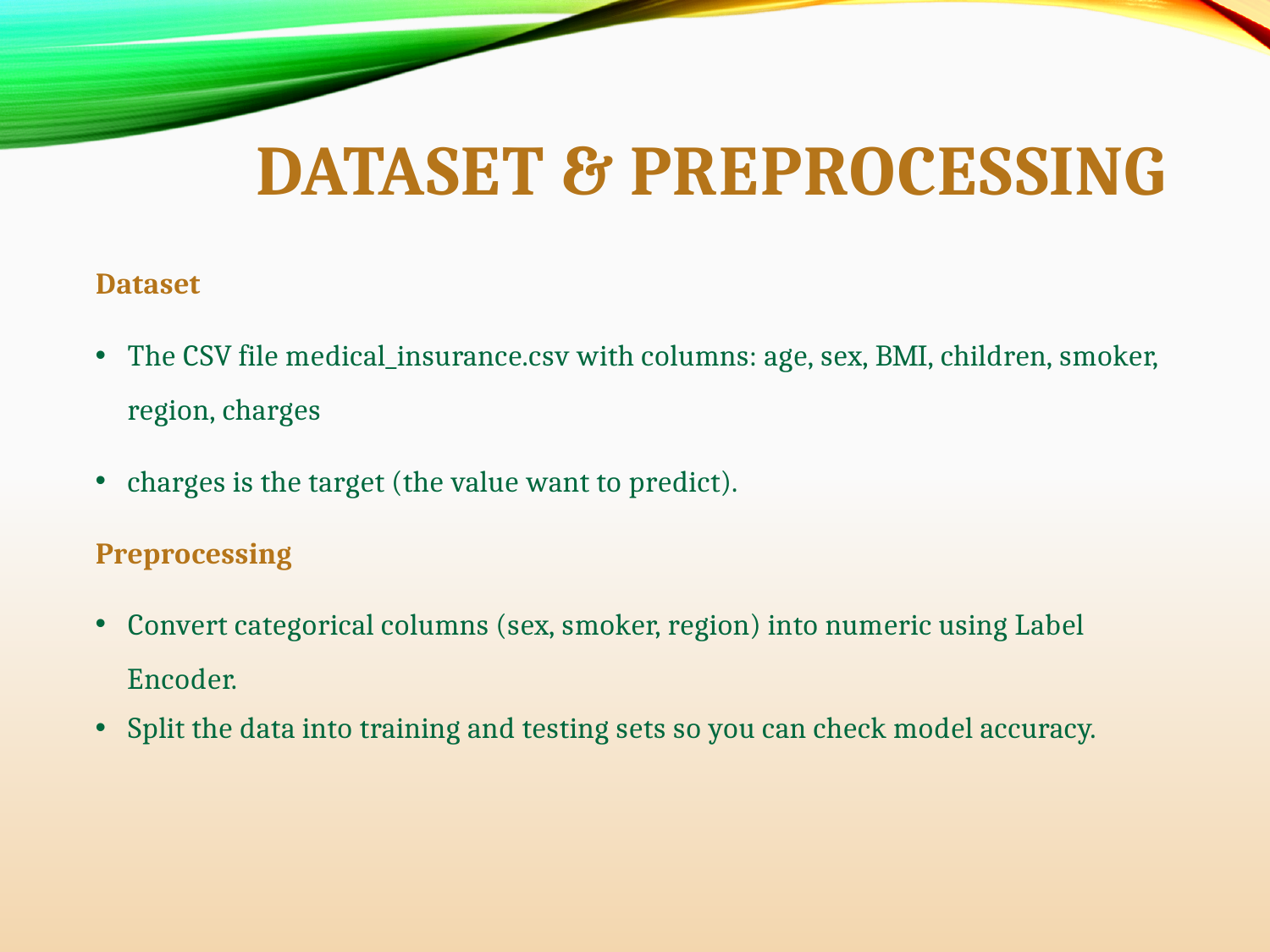

# Dataset & Preprocessing
Dataset
The CSV file medical_insurance.csv with columns: age, sex, BMI, children, smoker, region, charges
charges is the target (the value want to predict).
Preprocessing
Convert categorical columns (sex, smoker, region) into numeric using Label Encoder.
Split the data into training and testing sets so you can check model accuracy.